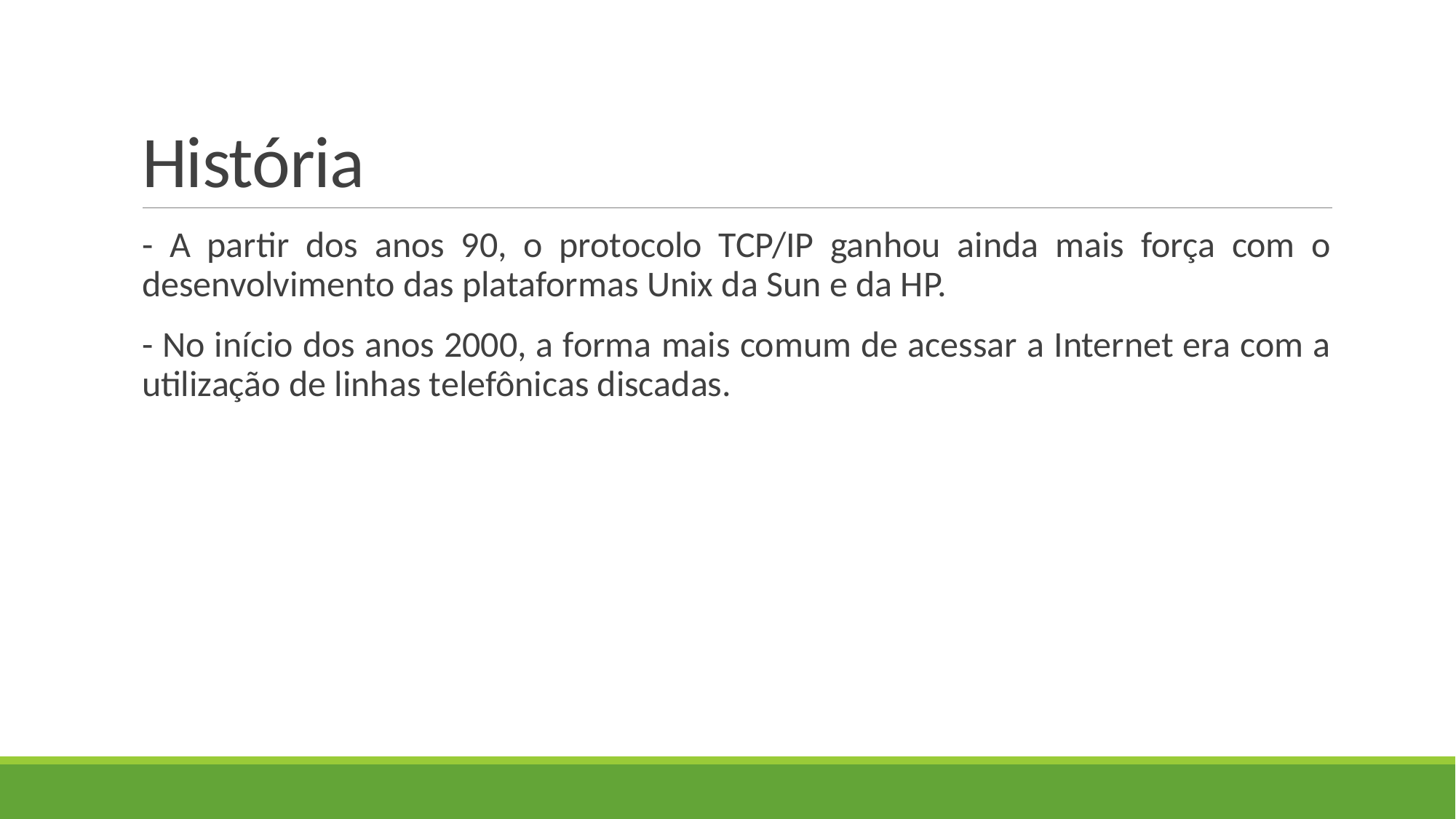

# História
- A partir dos anos 90, o protocolo TCP/IP ganhou ainda mais força com o desenvolvimento das plataformas Unix da Sun e da HP.
- No início dos anos 2000, a forma mais comum de acessar a Internet era com a utilização de linhas telefônicas discadas.